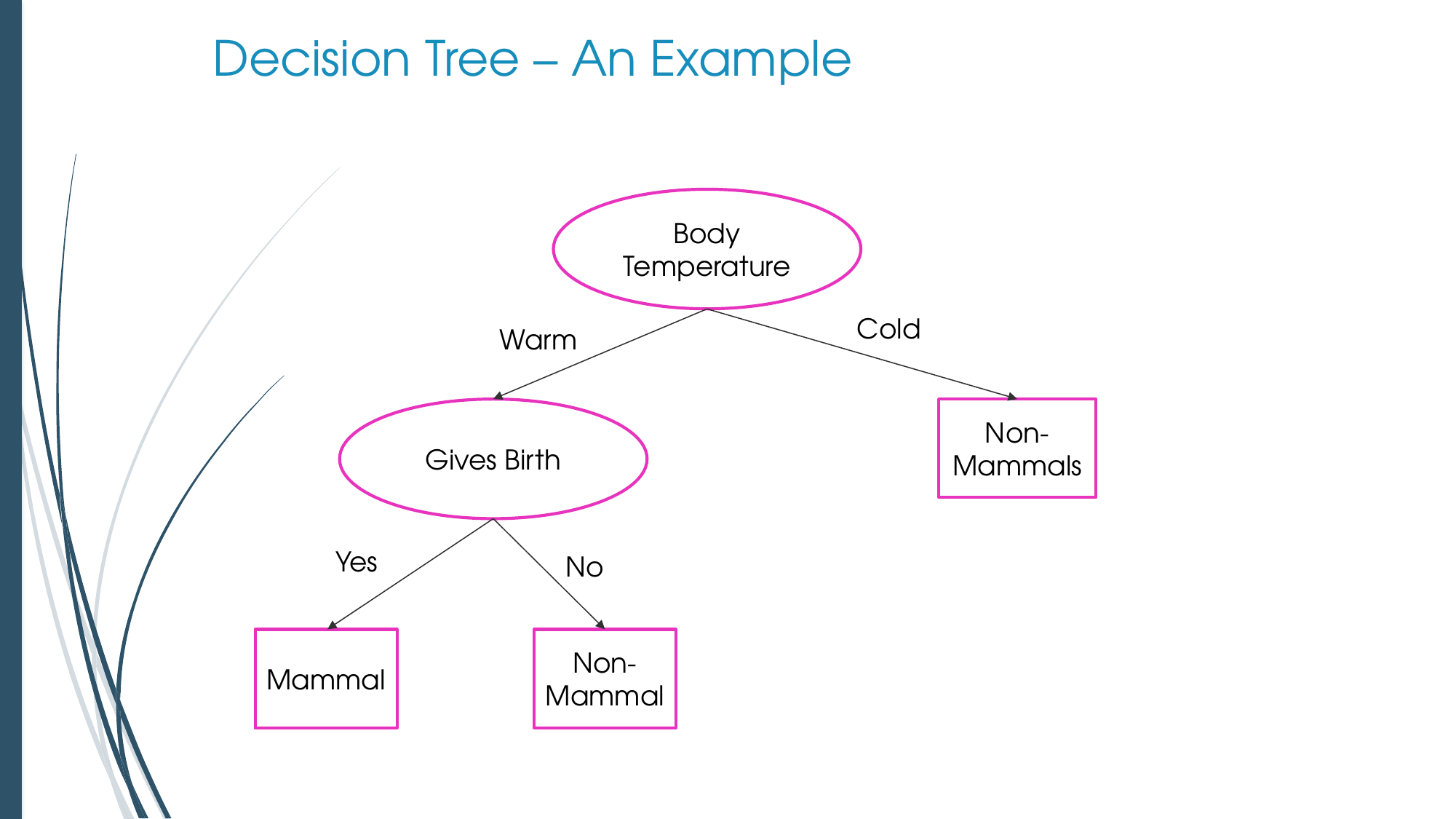

Decision Tree – An Example

Body Temperature
Cold

Warm
Gives Birth
Non-Mammals

Yes
No
Mammal
Non-Mammal